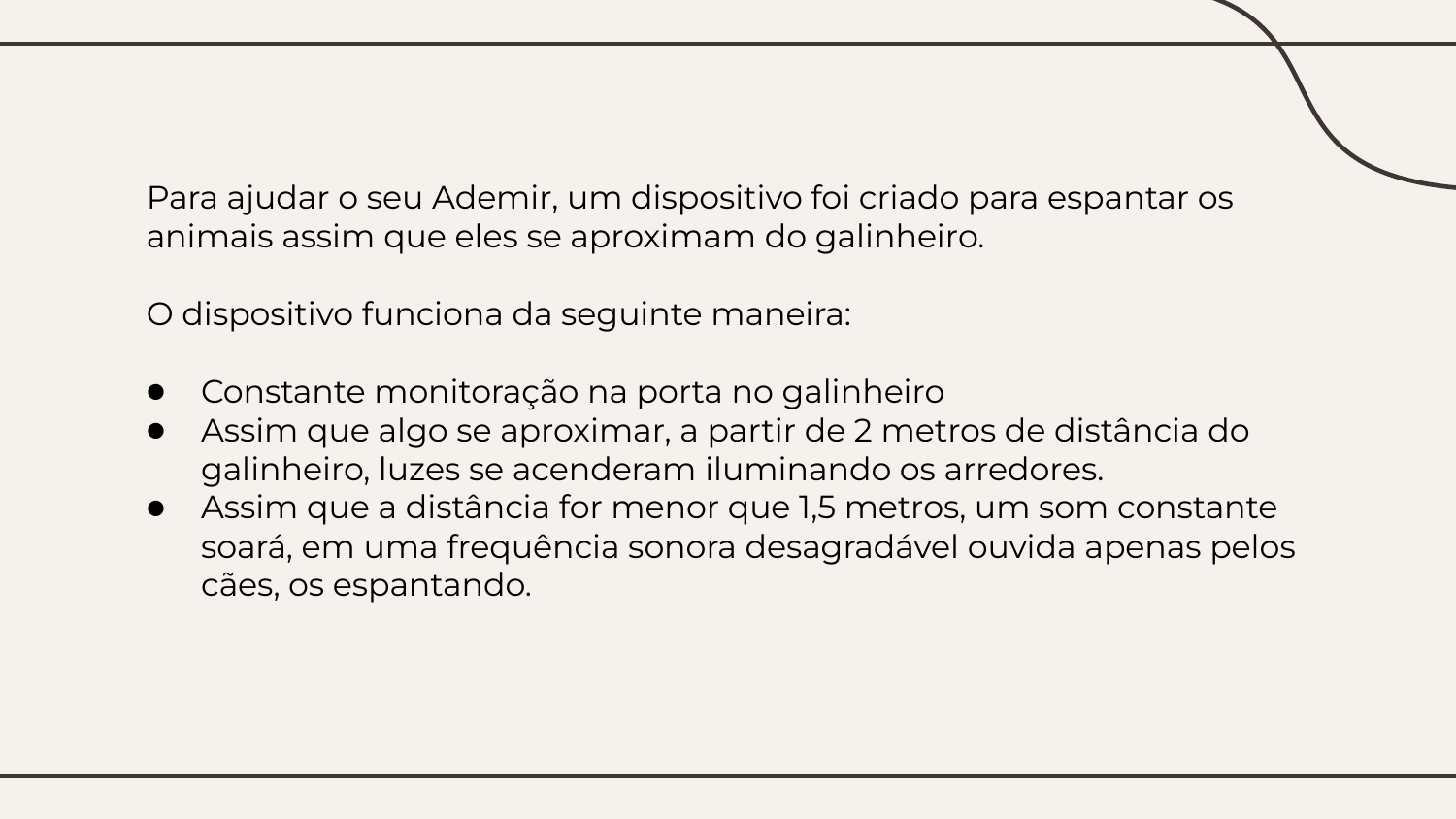

Para ajudar o seu Ademir, um dispositivo foi criado para espantar os animais assim que eles se aproximam do galinheiro.

O dispositivo funciona da seguinte maneira:

Constante monitoração na porta no galinheiro
Assim que algo se aproximar, a partir de 2 metros de distância do galinheiro, luzes se acenderam iluminando os arredores.
Assim que a distância for menor que 1,5 metros, um som constante soará, em uma frequência sonora desagradável ouvida apenas pelos cães, os espantando.